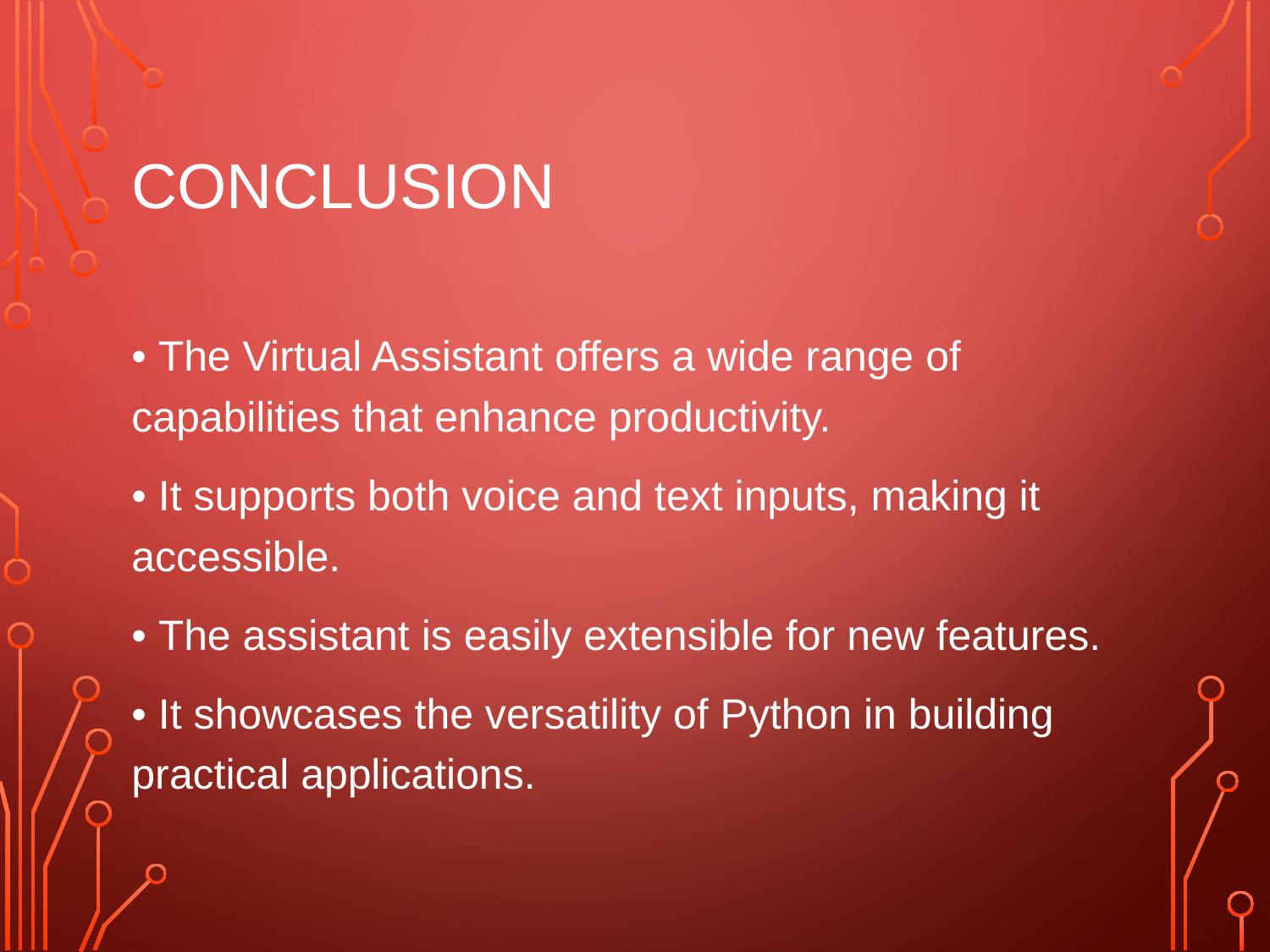

# Conclusion
• The Virtual Assistant offers a wide range of capabilities that enhance productivity.
• It supports both voice and text inputs, making it accessible.
• The assistant is easily extensible for new features.
• It showcases the versatility of Python in building practical applications.